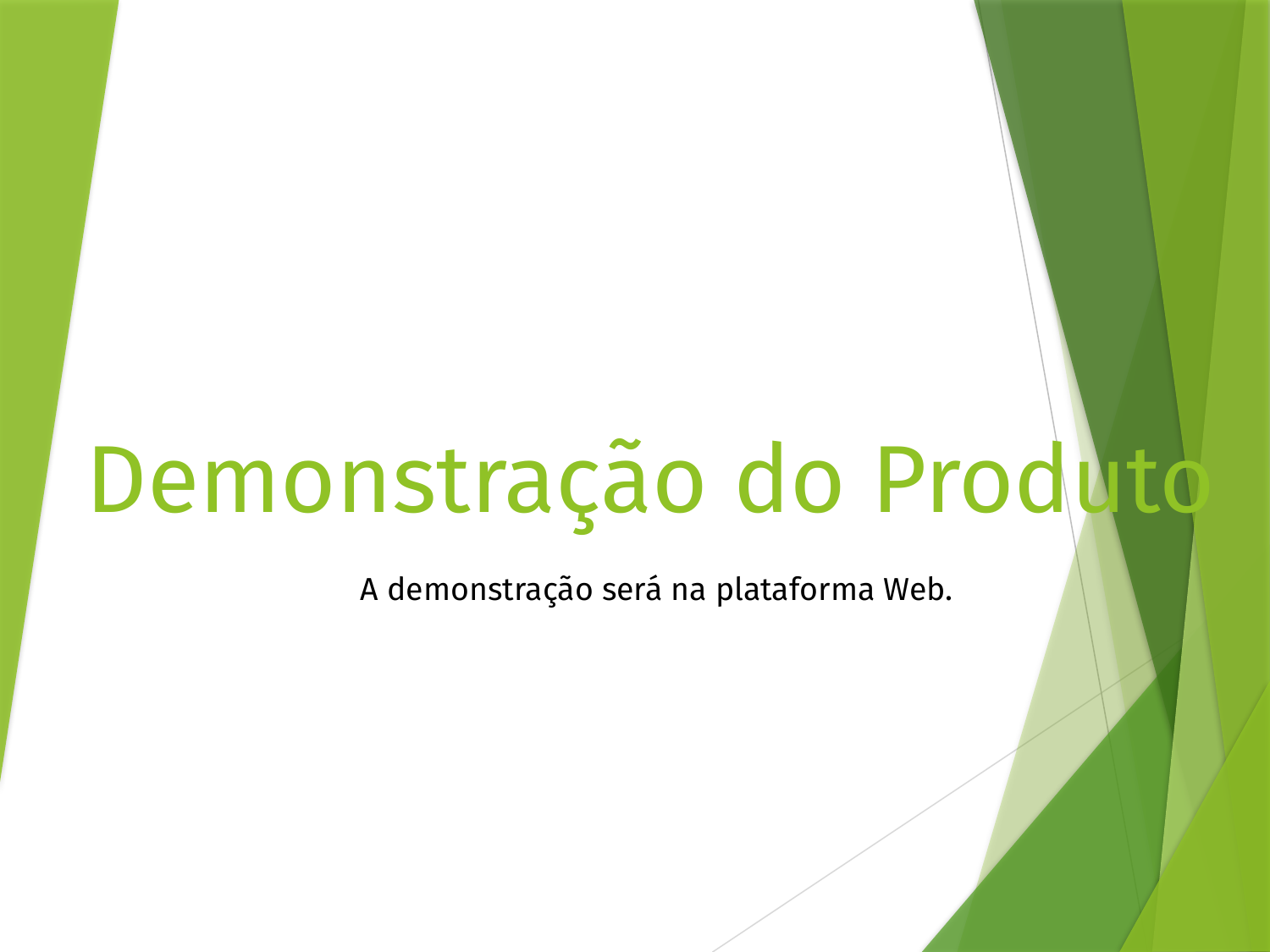

# Demonstração do Produto
A demonstração será na plataforma Web.